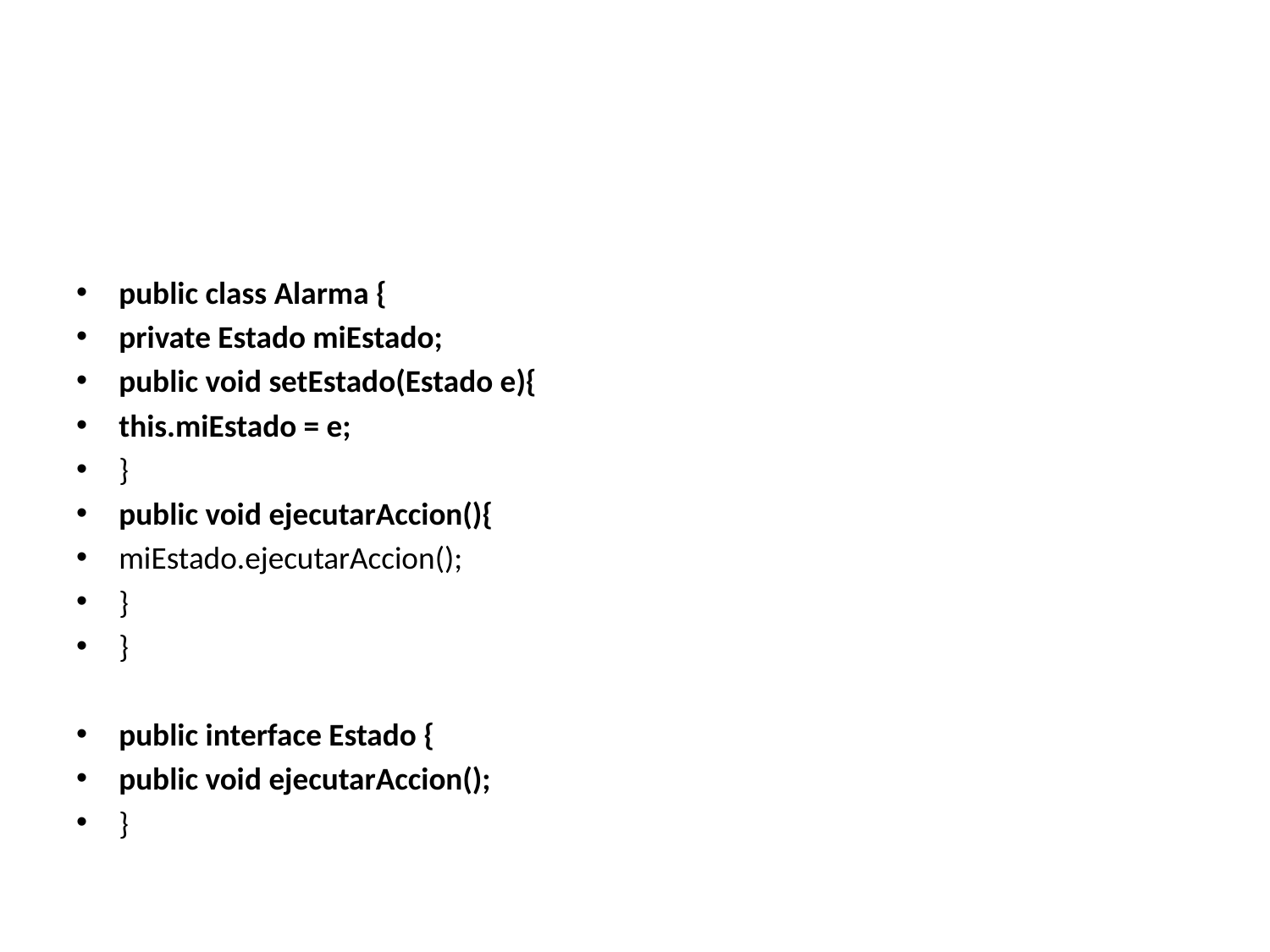

#

public class Alarma {
private Estado miEstado;
public void setEstado(Estado e){
this.miEstado = e;
}
public void ejecutarAccion(){
miEstado.ejecutarAccion();
}
}

public interface Estado {
public void ejecutarAccion();
}